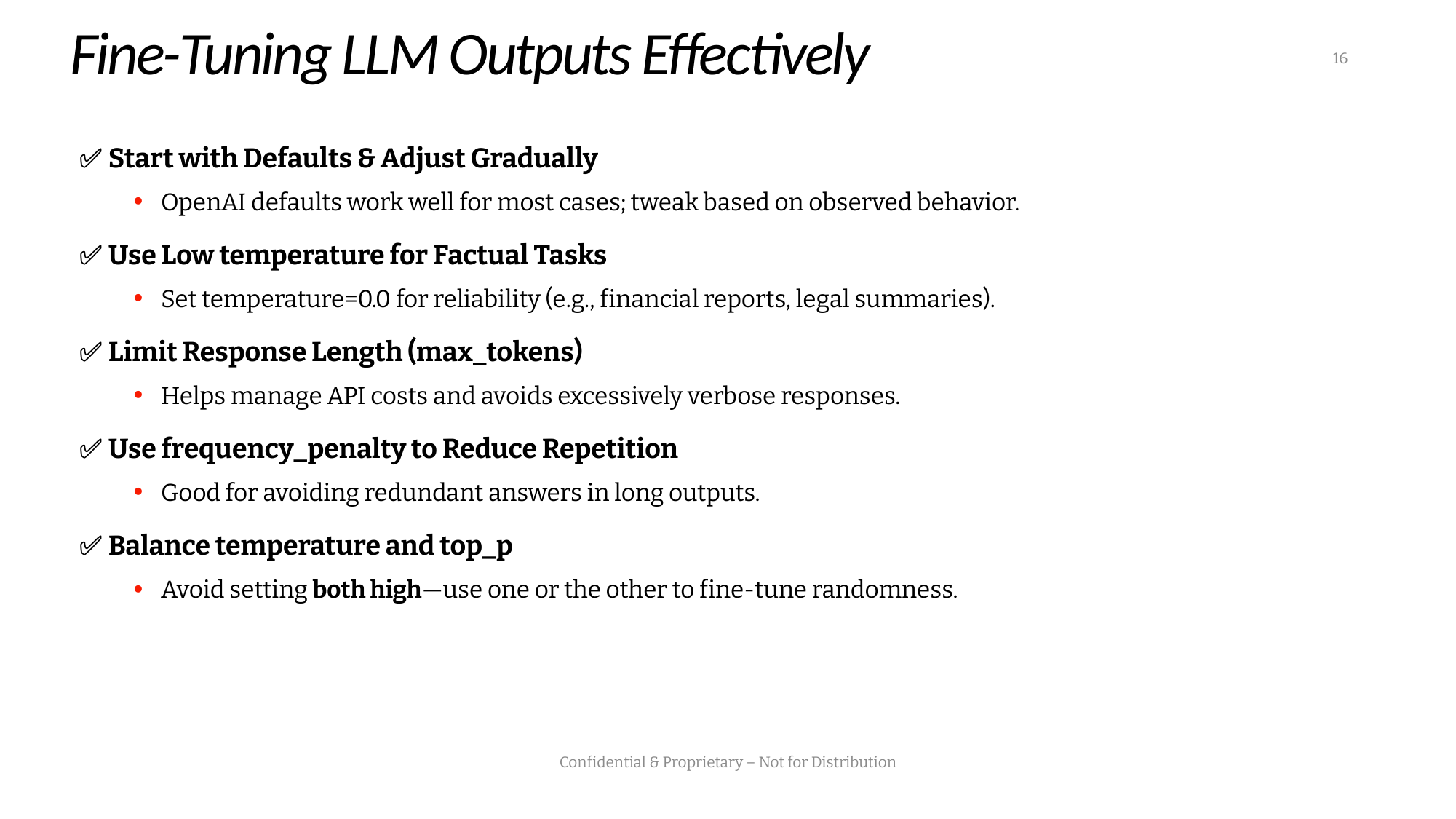

# Fine-Tuning LLM Outputs Effectively
16
✅ Start with Defaults & Adjust Gradually
OpenAI defaults work well for most cases; tweak based on observed behavior.
✅ Use Low temperature for Factual Tasks
Set temperature=0.0 for reliability (e.g., financial reports, legal summaries).
✅ Limit Response Length (max_tokens)
Helps manage API costs and avoids excessively verbose responses.
✅ Use frequency_penalty to Reduce Repetition
Good for avoiding redundant answers in long outputs.
✅ Balance temperature and top_p
Avoid setting both high—use one or the other to fine-tune randomness.

Confidential & Proprietary – Not for Distribution